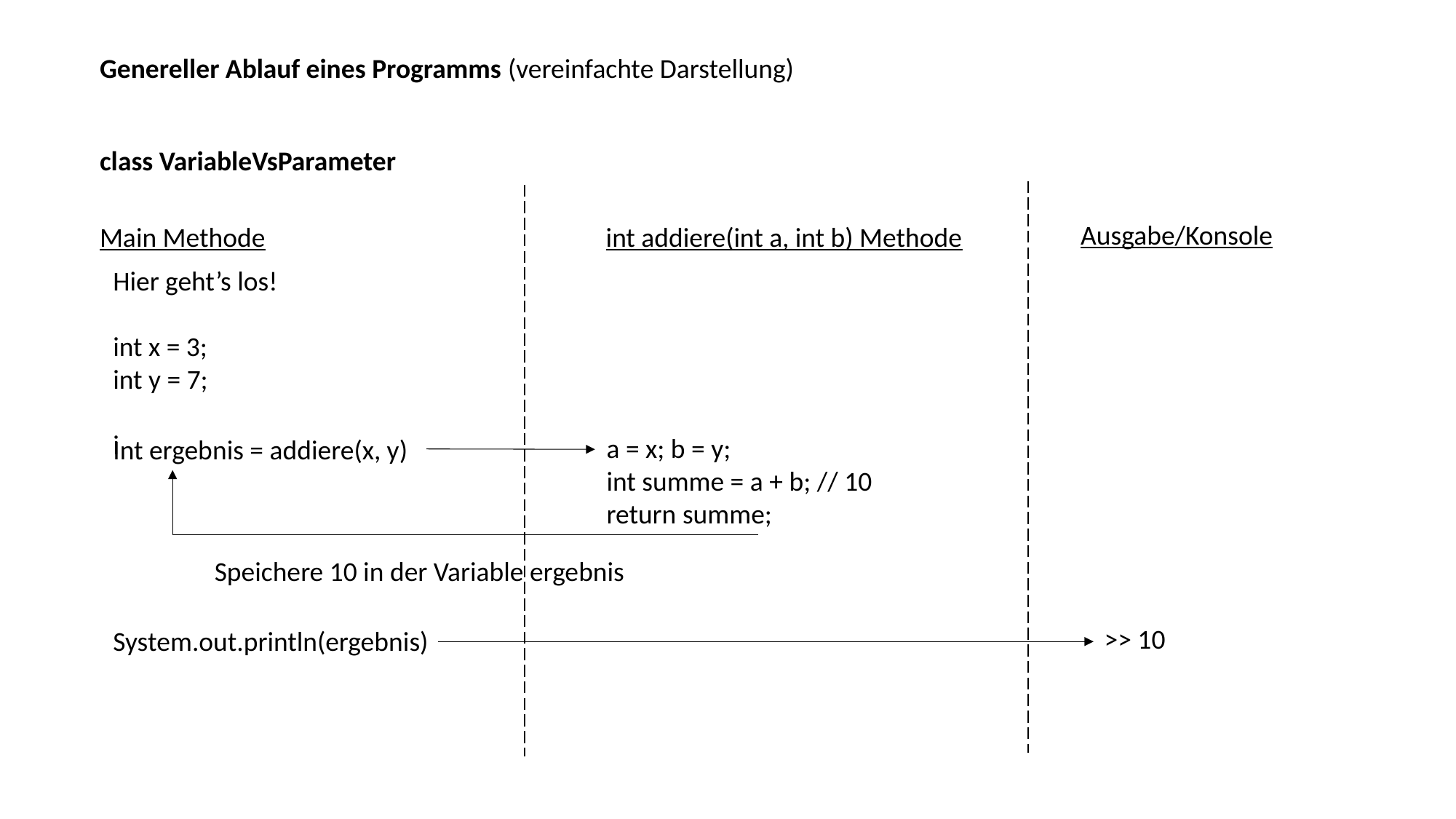

Genereller Ablauf eines Programms (vereinfachte Darstellung)
class VariableVsParameter
Ausgabe/Konsole
Main Methode
int addiere(int a, int b) Methode
Hier geht’s los!

int x = 3;
int y = 7;

i

System.out.println(ergebnis)
a = x; b = y;
int summe = a + b; // 10
return summe;
Int ergebnis = addiere(x, y)
Speichere 10 in der Variable ergebnis
>> 10